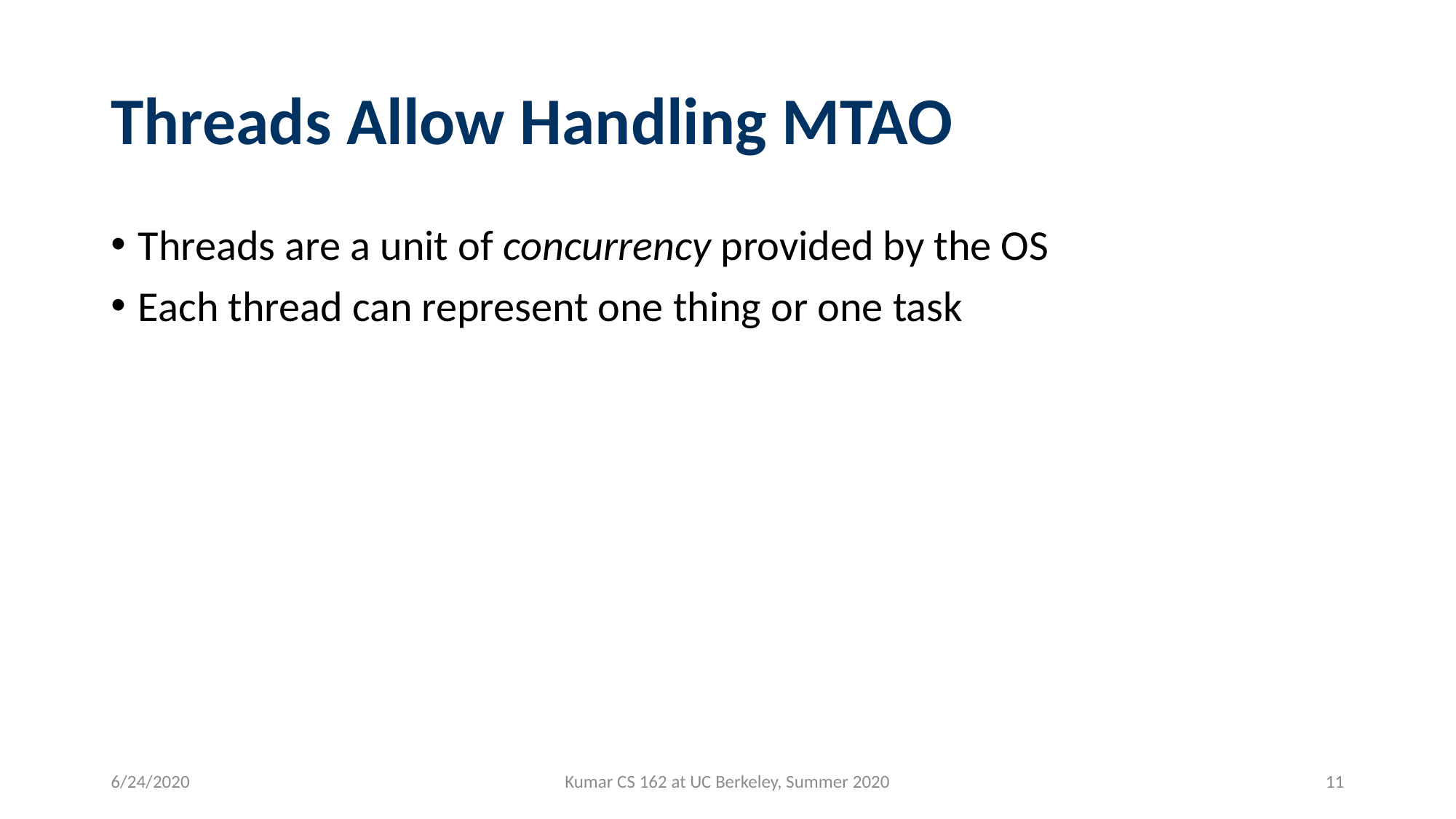

# Threads Allow Handling MTAO
Threads are a unit of concurrency provided by the OS
Each thread can represent one thing or one task
6/24/2020
Kumar CS 162 at UC Berkeley, Summer 2020
11